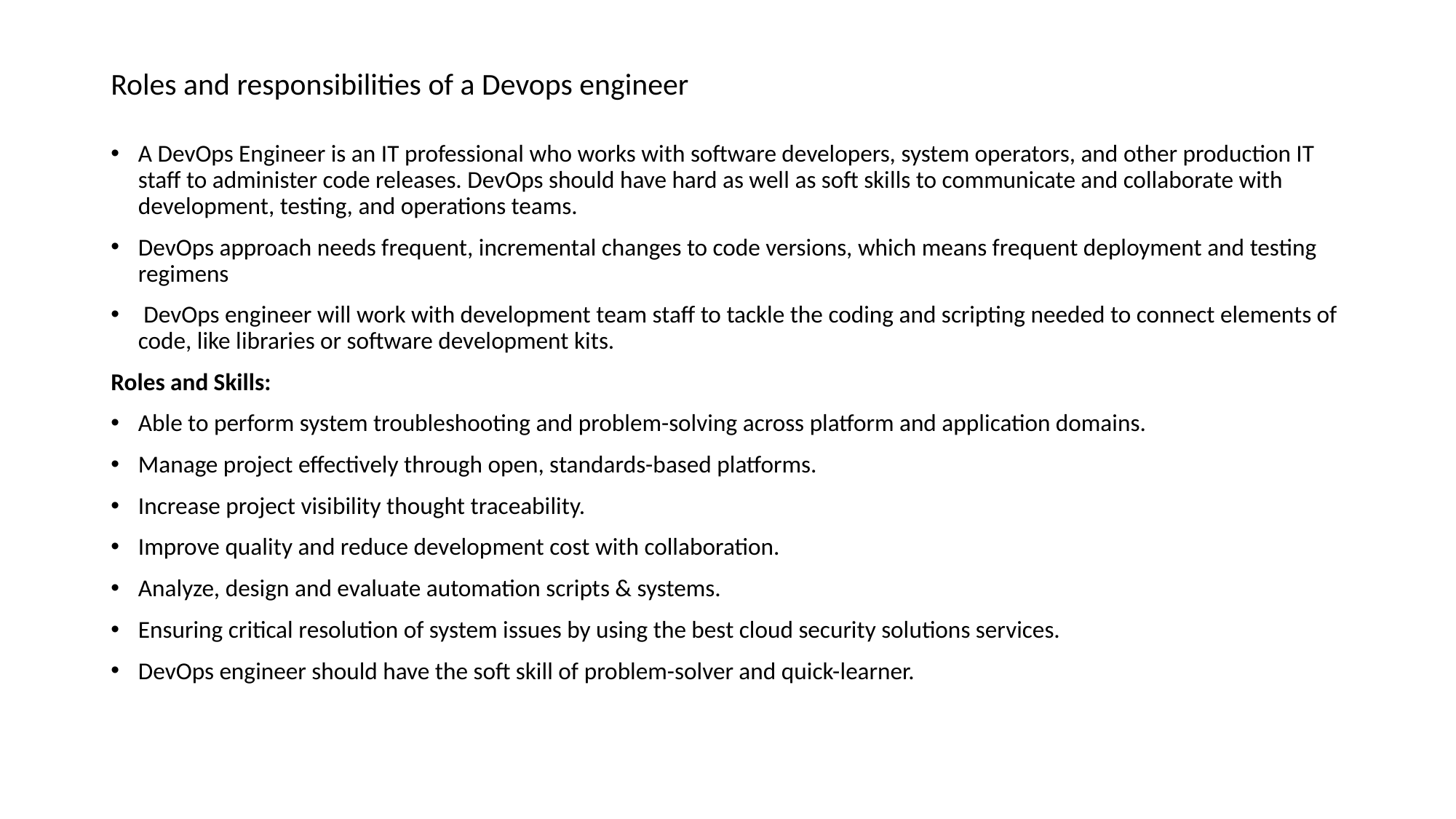

# Roles and responsibilities of a Devops engineer
A DevOps Engineer is an IT professional who works with software developers, system operators, and other production IT staff to administer code releases. DevOps should have hard as well as soft skills to communicate and collaborate with development, testing, and operations teams.
DevOps approach needs frequent, incremental changes to code versions, which means frequent deployment and testing regimens
 DevOps engineer will work with development team staff to tackle the coding and scripting needed to connect elements of code, like libraries or software development kits.
Roles and Skills:
Able to perform system troubleshooting and problem-solving across platform and application domains.
Manage project effectively through open, standards-based platforms.
Increase project visibility thought traceability.
Improve quality and reduce development cost with collaboration.
Analyze, design and evaluate automation scripts & systems.
Ensuring critical resolution of system issues by using the best cloud security solutions services.
DevOps engineer should have the soft skill of problem-solver and quick-learner.